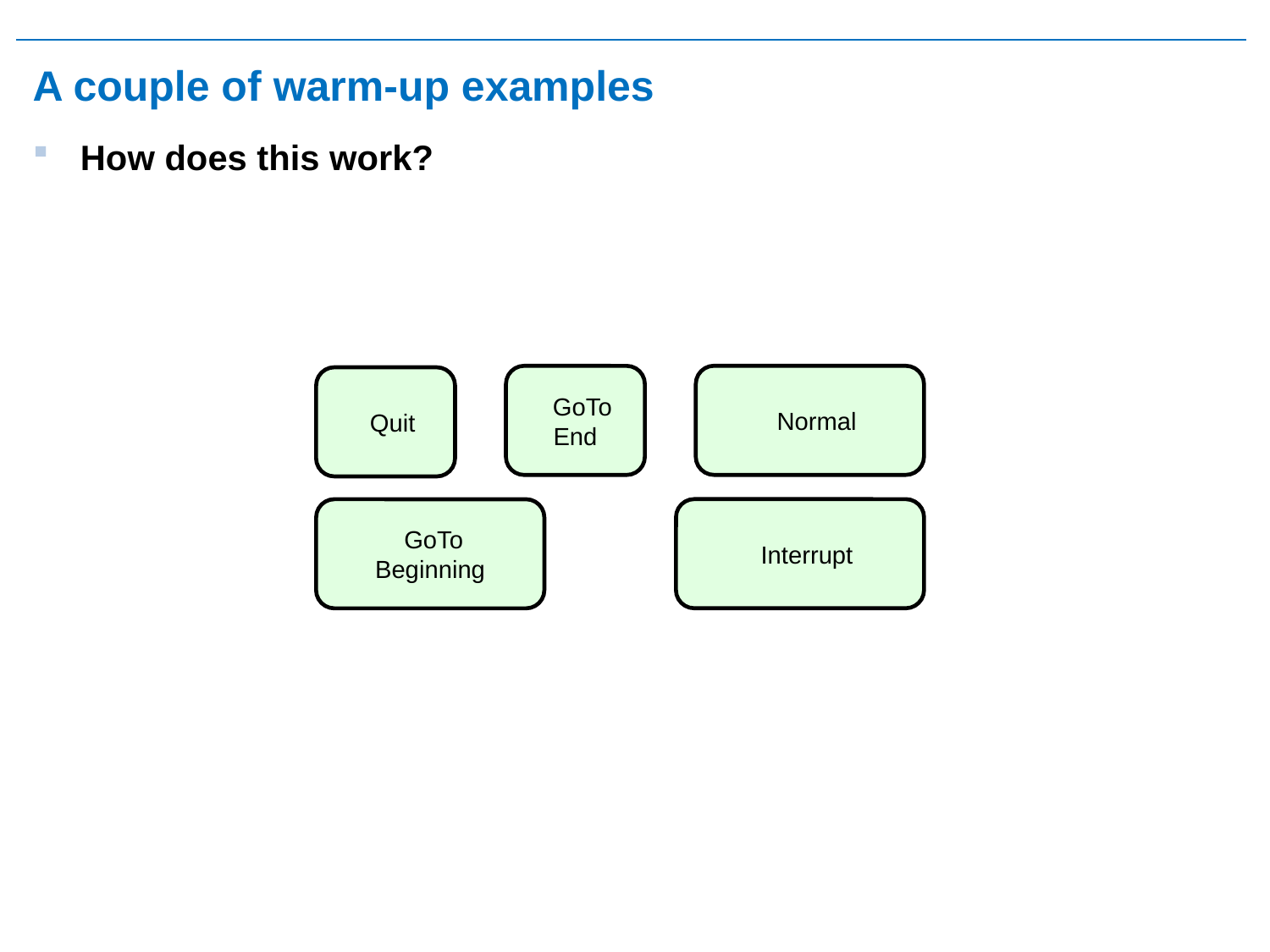

# A couple of warm-up examples
How does this work?

  Normal
  GoTo
End
  Quit
  Interrupt
  GoTo
Beginning